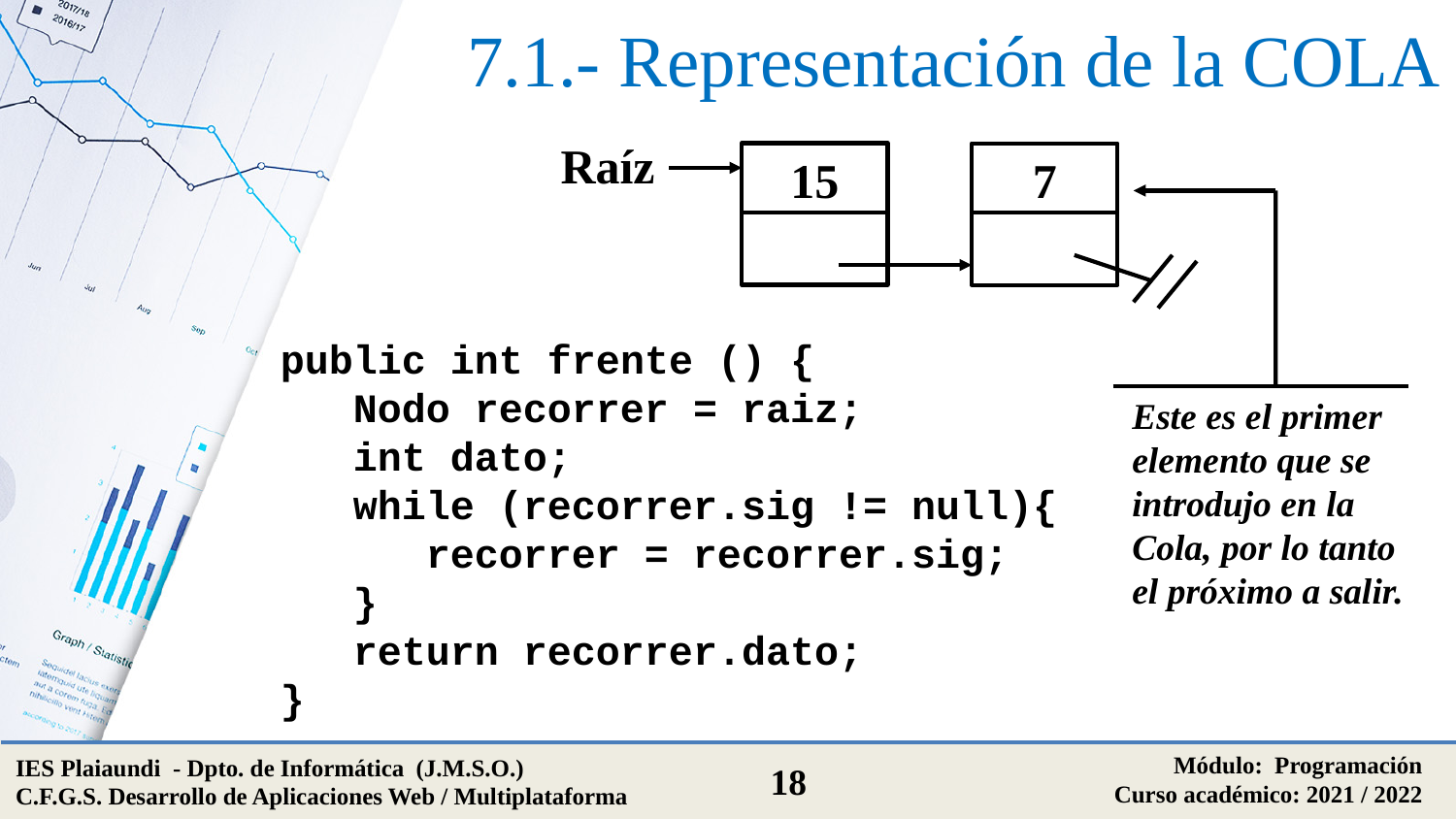

# 7.1.- Representación de la COLA
Raíz
15
7

public int frente () {
   Nodo recorrer = raiz;
   int dato;
   while (recorrer.sig != null){
	recorrer = recorrer.sig;
   }
   return recorrer.dato;
}
Este es el primer elemento que se introdujo en la Cola, por lo tanto el próximo a salir.

Módulo:  Programación
Curso académico: 2021 / 2022
IES Plaiaundi  - Dpto. de Informática  (J.M.S.O.)
C.F.G.S. Desarrollo de Aplicaciones Web / Multiplataforma
18